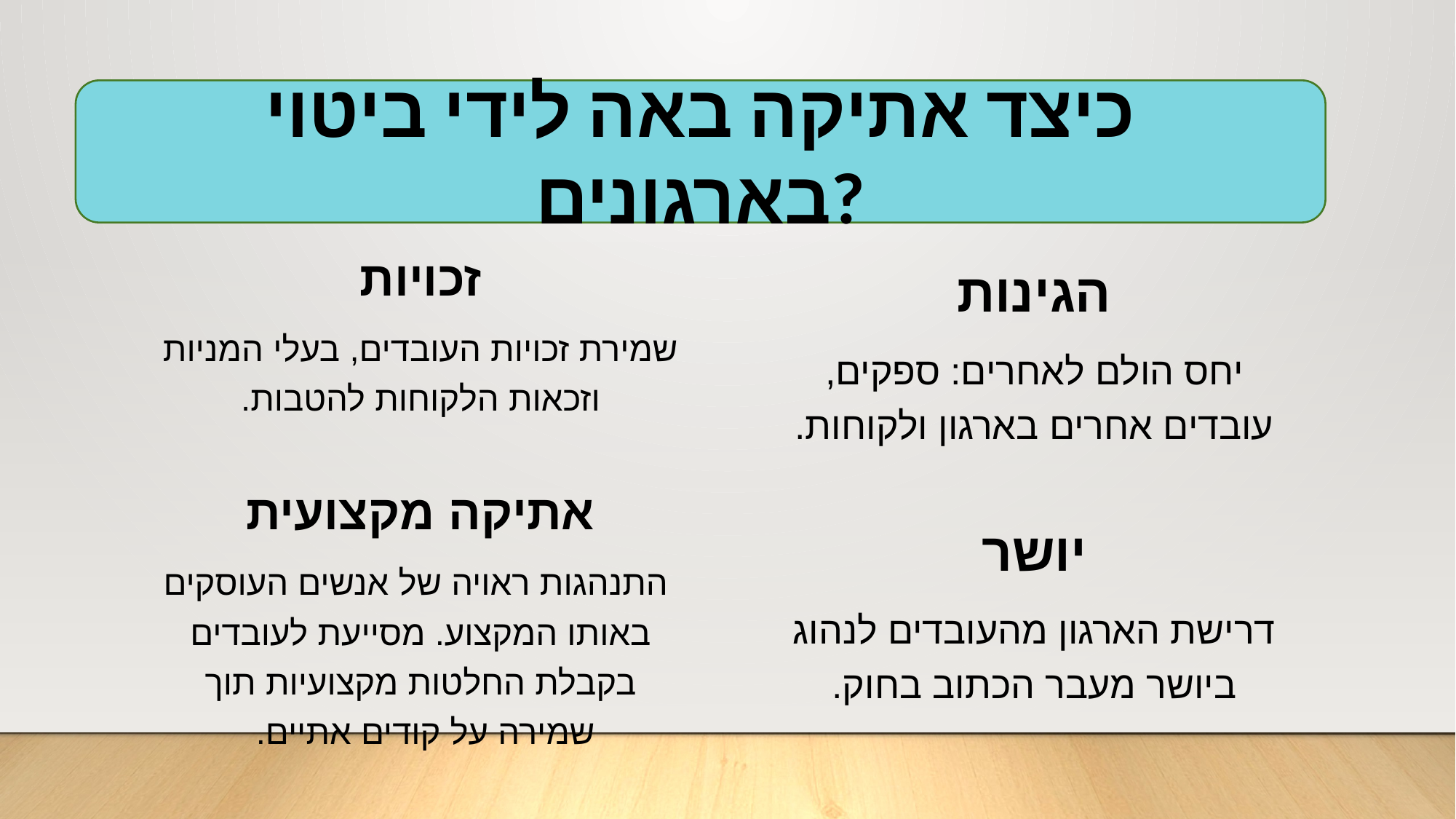

כיצד אתיקה באה לידי ביטוי בארגונים?
זכויות
שמירת זכויות העובדים, בעלי המניות וזכאות הלקוחות להטבות.

אתיקה מקצועית
 התנהגות ראויה של אנשים העוסקים באותו המקצוע. מסייעת לעובדים בקבלת החלטות מקצועיות תוך שמירה על קודים אתיים.
הגינות
יחס הולם לאחרים: ספקים, עובדים אחרים בארגון ולקוחות.

יושר
דרישת הארגון מהעובדים לנהוג ביושר מעבר הכתוב בחוק.